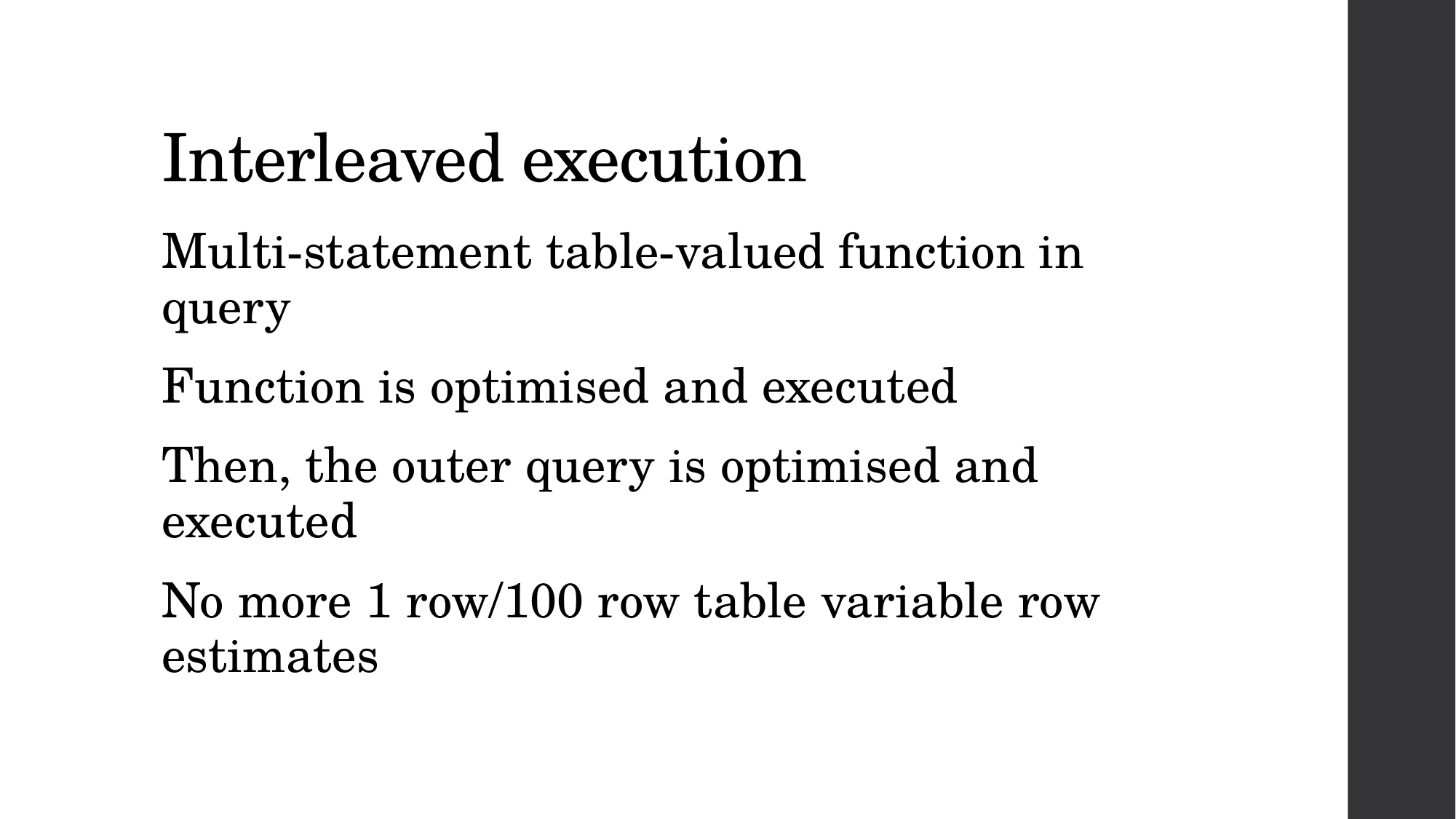

# Interleaved execution
Multi-statement table-valued function in query
Function is optimised and executed
Then, the outer query is optimised and executed
No more 1 row/100 row table variable row estimates